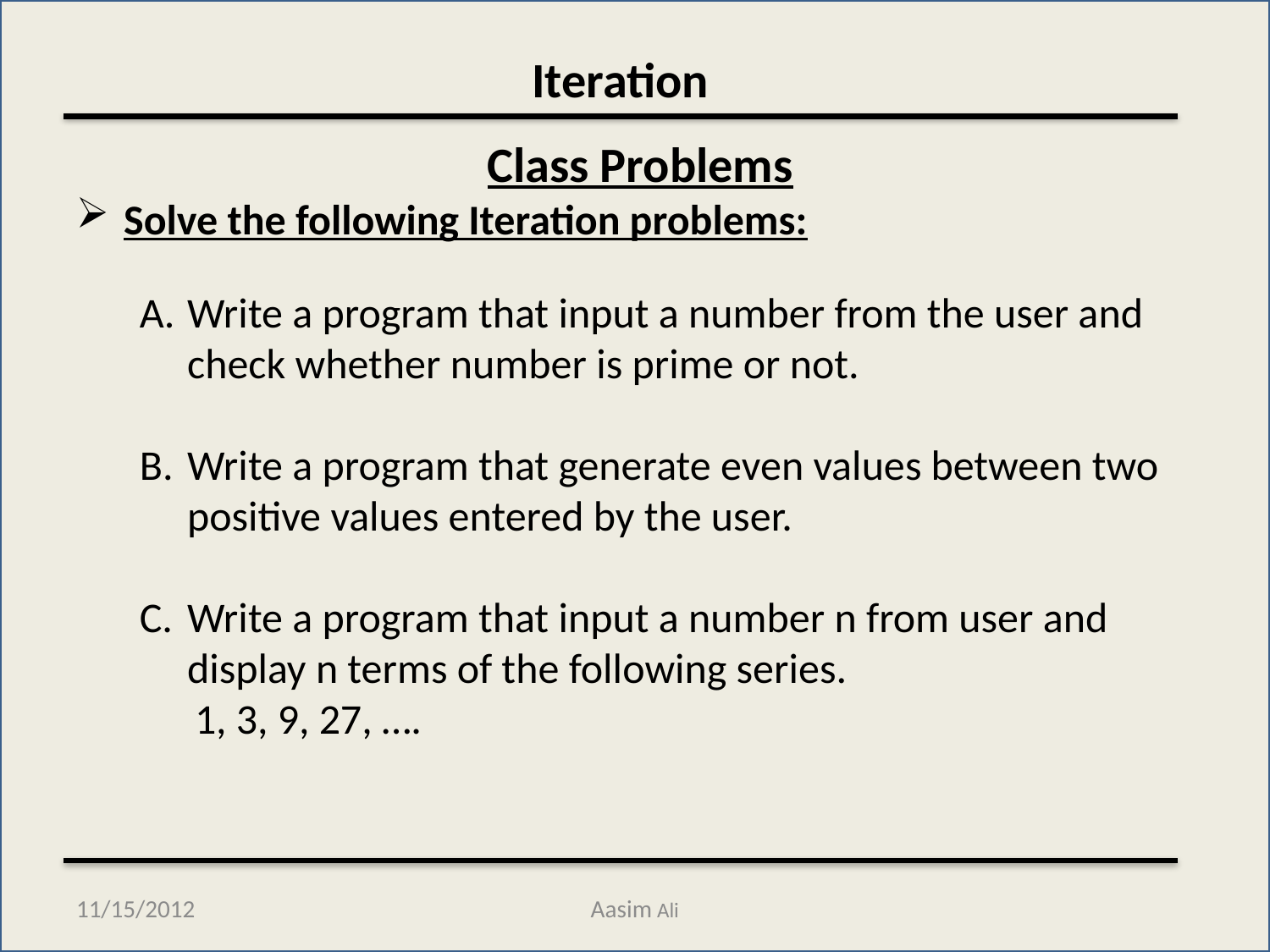

Iteration
Class Problems
Solve the following Iteration problems:

Write a program that input a number from the user and check whether number is prime or not.

Write a program that generate even values between two positive values entered by the user.

Write a program that input a number n from user and display n terms of the following series.
1, 3, 9, 27, ….

11/15/2012
Aasim Ali
2